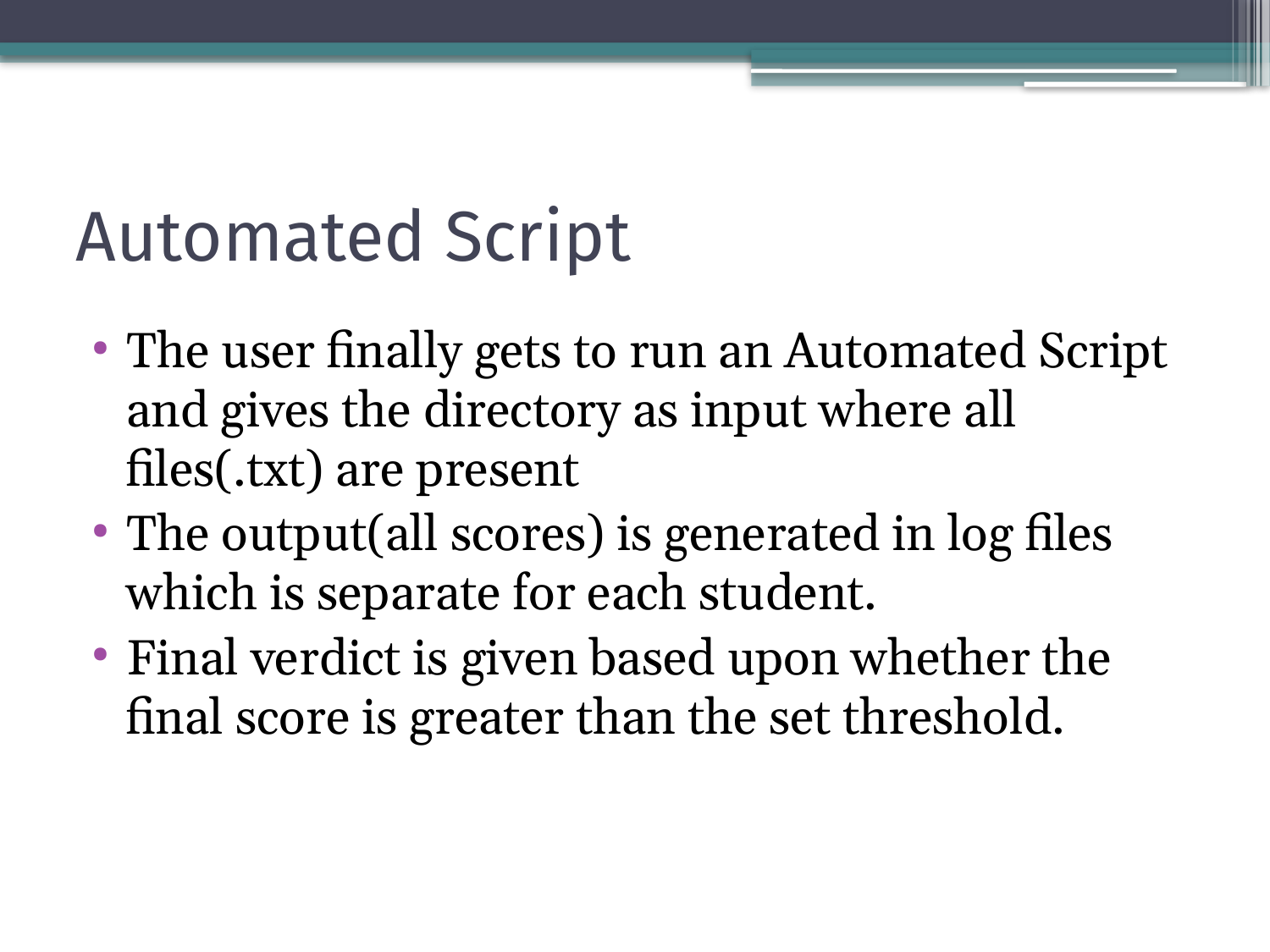

# Automated Script
The user finally gets to run an Automated Script and gives the directory as input where all files(.txt) are present
The output(all scores) is generated in log files which is separate for each student.
Final verdict is given based upon whether the final score is greater than the set threshold.